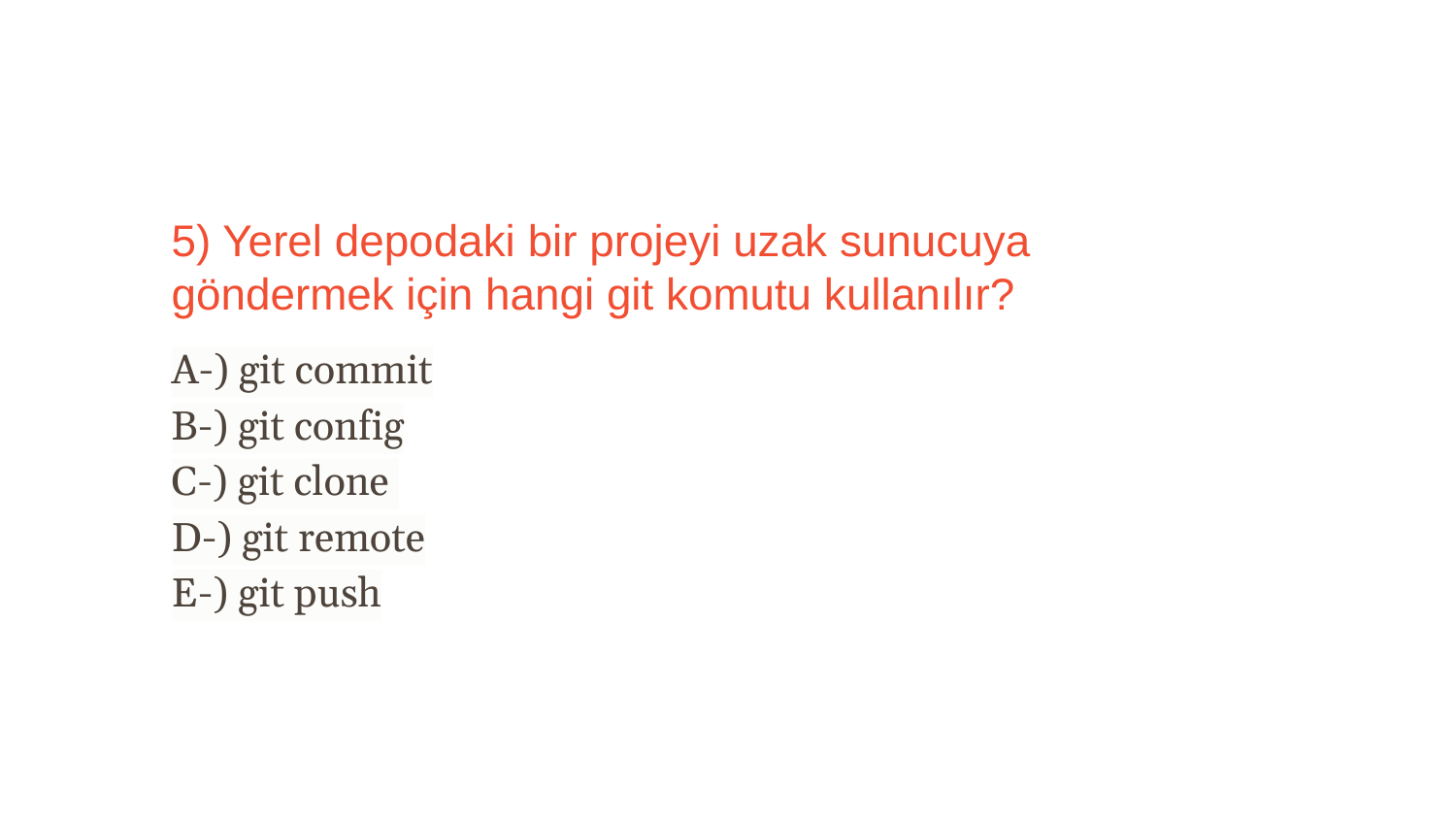

5) Yerel depodaki bir projeyi uzak sunucuya göndermek için hangi git komutu kullanılır?
A-) git commit
B-) git config
C-) git clone
D-) git remote
E-) git push